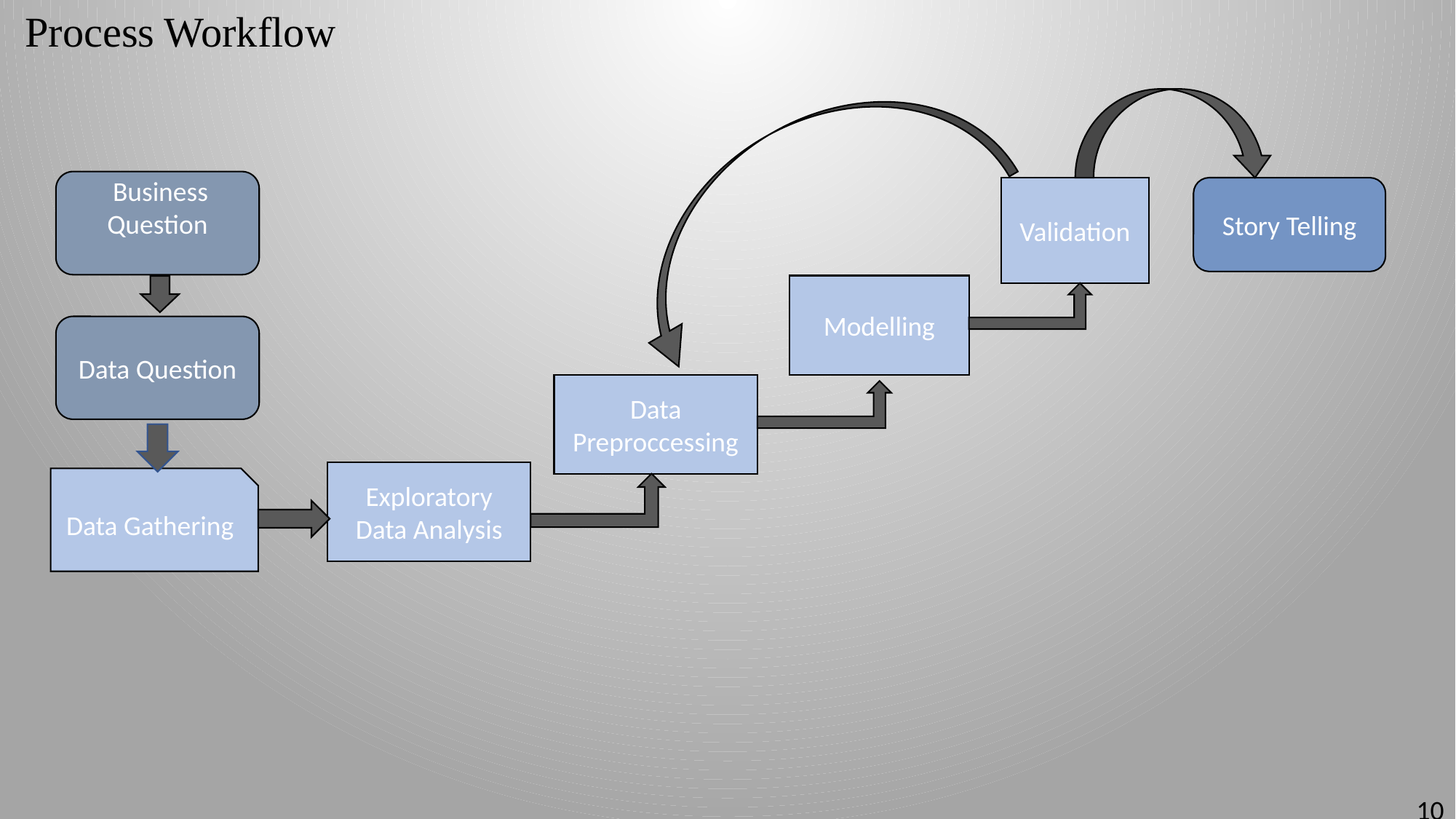

# Process Workflow

 Business Question

Story Telling
Validation
Modelling

Data Question
Data Preproccessing

Exploratory Data Analysis
Data Gathering

10